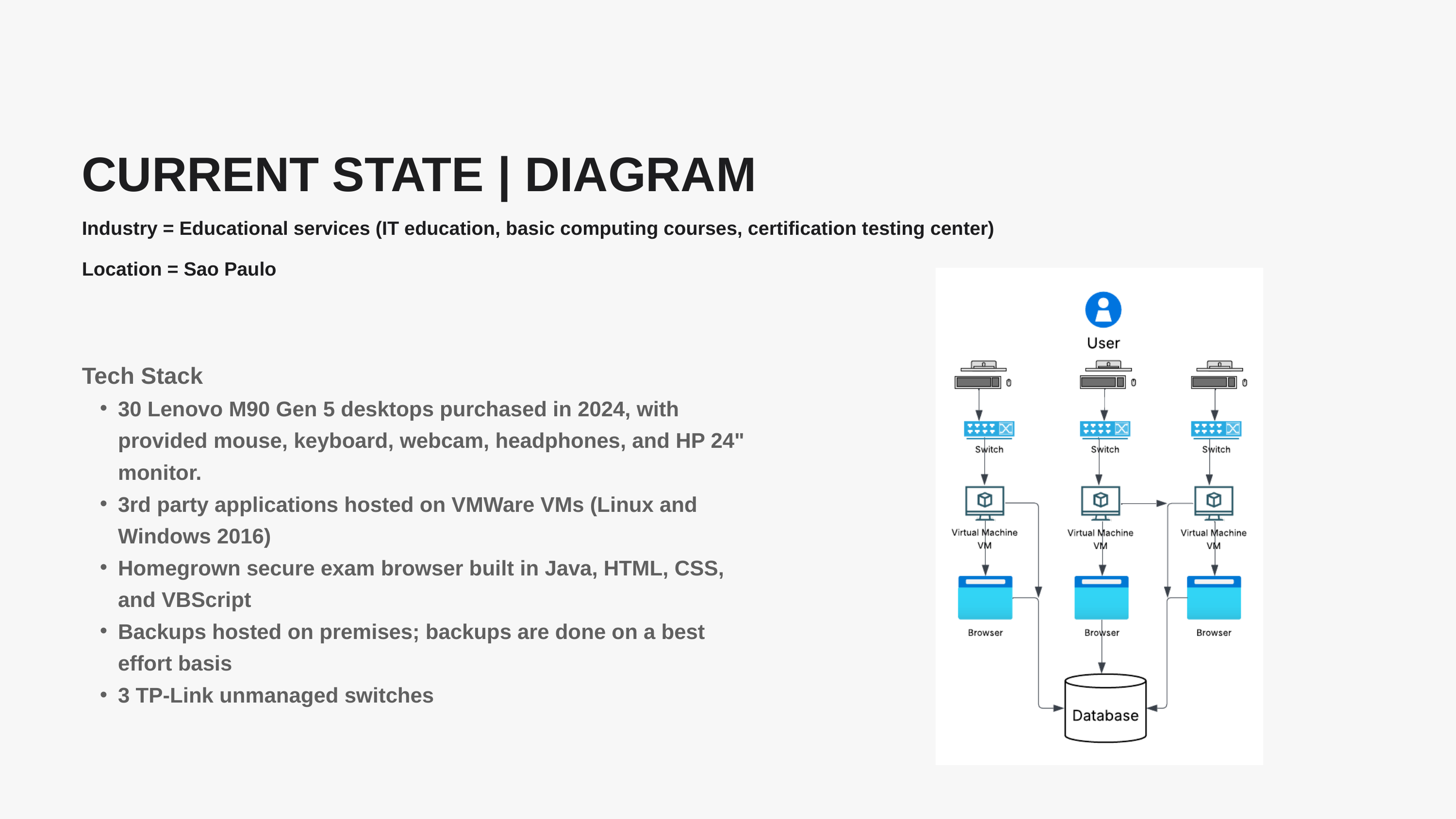

CURRENT STATE | DIAGRAM
Industry = Educational services (IT education, basic computing courses, certification testing center)
Location = Sao Paulo

Tech Stack
30 Lenovo M90 Gen 5 desktops purchased in 2024, with provided mouse, keyboard, webcam, headphones, and HP 24" monitor.
3rd party applications hosted on VMWare VMs (Linux and Windows 2016)
Homegrown secure exam browser built in Java, HTML, CSS, and VBScript
Backups hosted on premises; backups are done on a best effort basis
3 TP-Link unmanaged switches